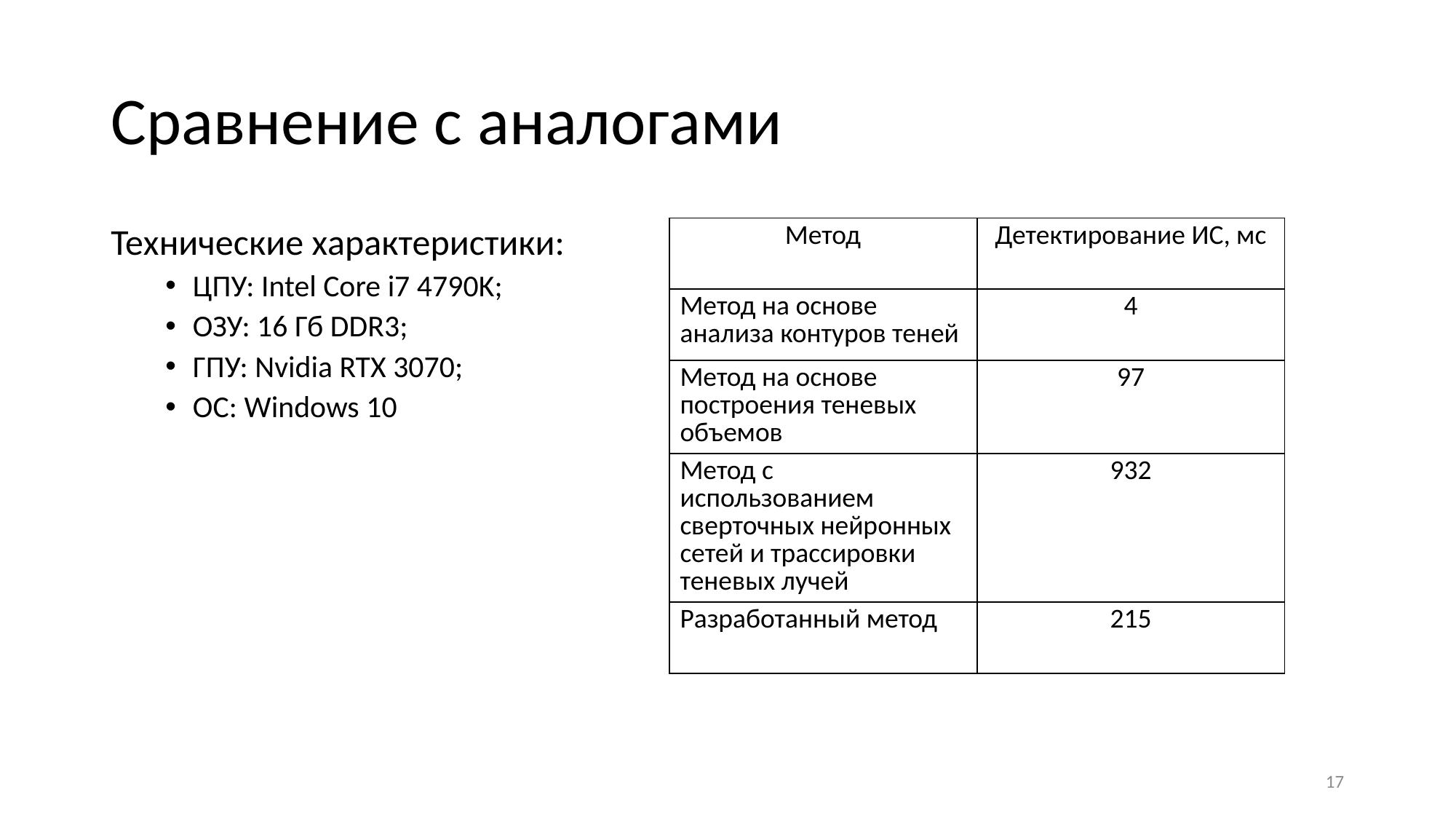

# Сравнение с аналогами
Технические характеристики:
ЦПУ: Intel Core i7 4790K;
ОЗУ: 16 Гб DDR3;
ГПУ: Nvidia RTX 3070;
ОС: Windows 10
| Метод | Детектирование ИС, мс |
| --- | --- |
| Метод на основе анализа контуров теней | 4 |
| Метод на основе построения теневых объемов | 97 |
| Метод с использованием сверточных нейронных сетей и трассировки теневых лучей | 932 |
| Разработанный метод | 215 |
17